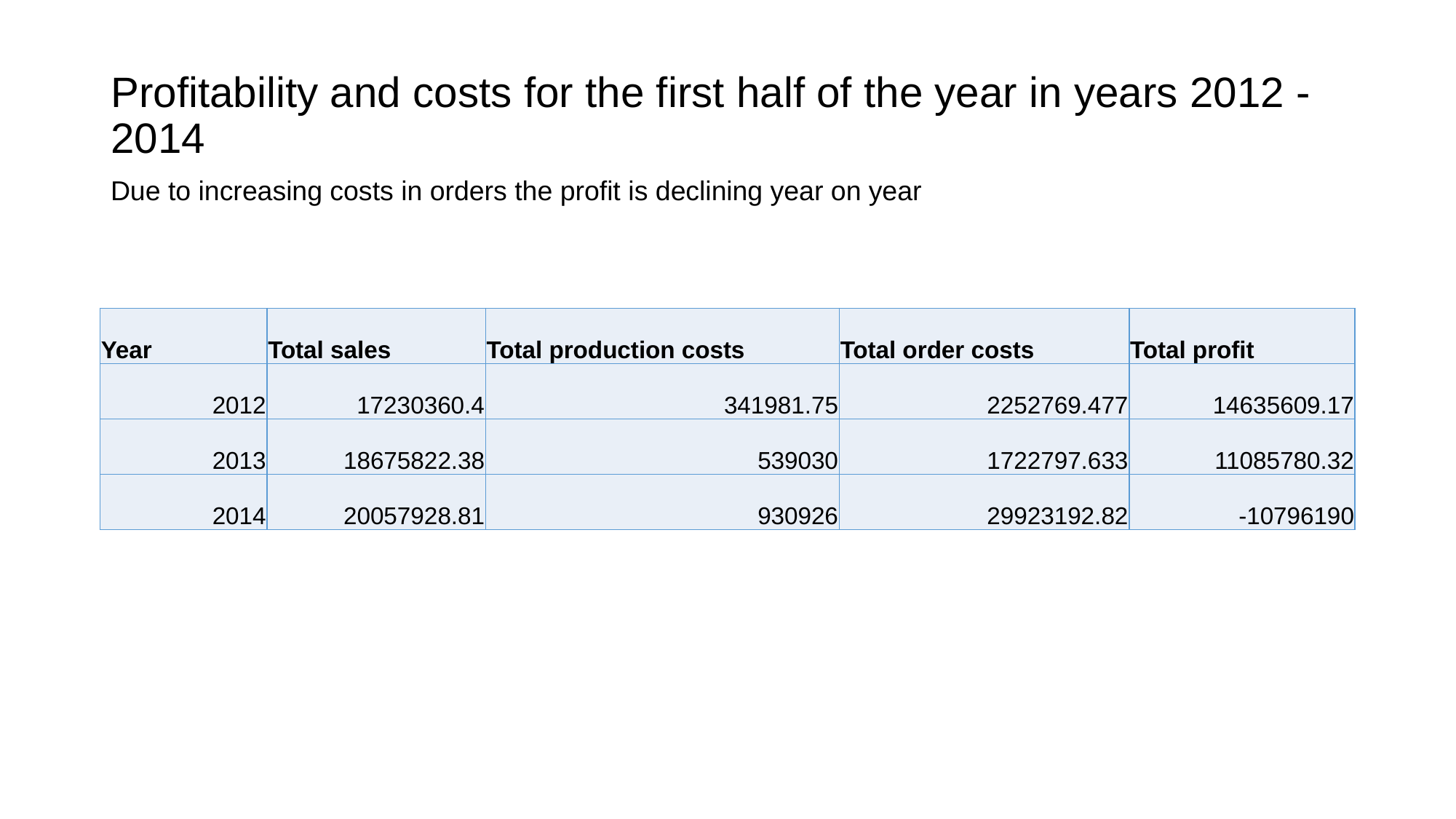

# Profitability and costs for the first half of the year in years 2012 - 2014
Due to increasing costs in orders the profit is declining year on year
| Year | Total sales | Total production costs | Total order costs | Total profit |
| --- | --- | --- | --- | --- |
| 2012 | 17230360.4 | 341981.75 | 2252769.477 | 14635609.17 |
| 2013 | 18675822.38 | 539030 | 1722797.633 | 11085780.32 |
| 2014 | 20057928.81 | 930926 | 29923192.82 | -10796190 |